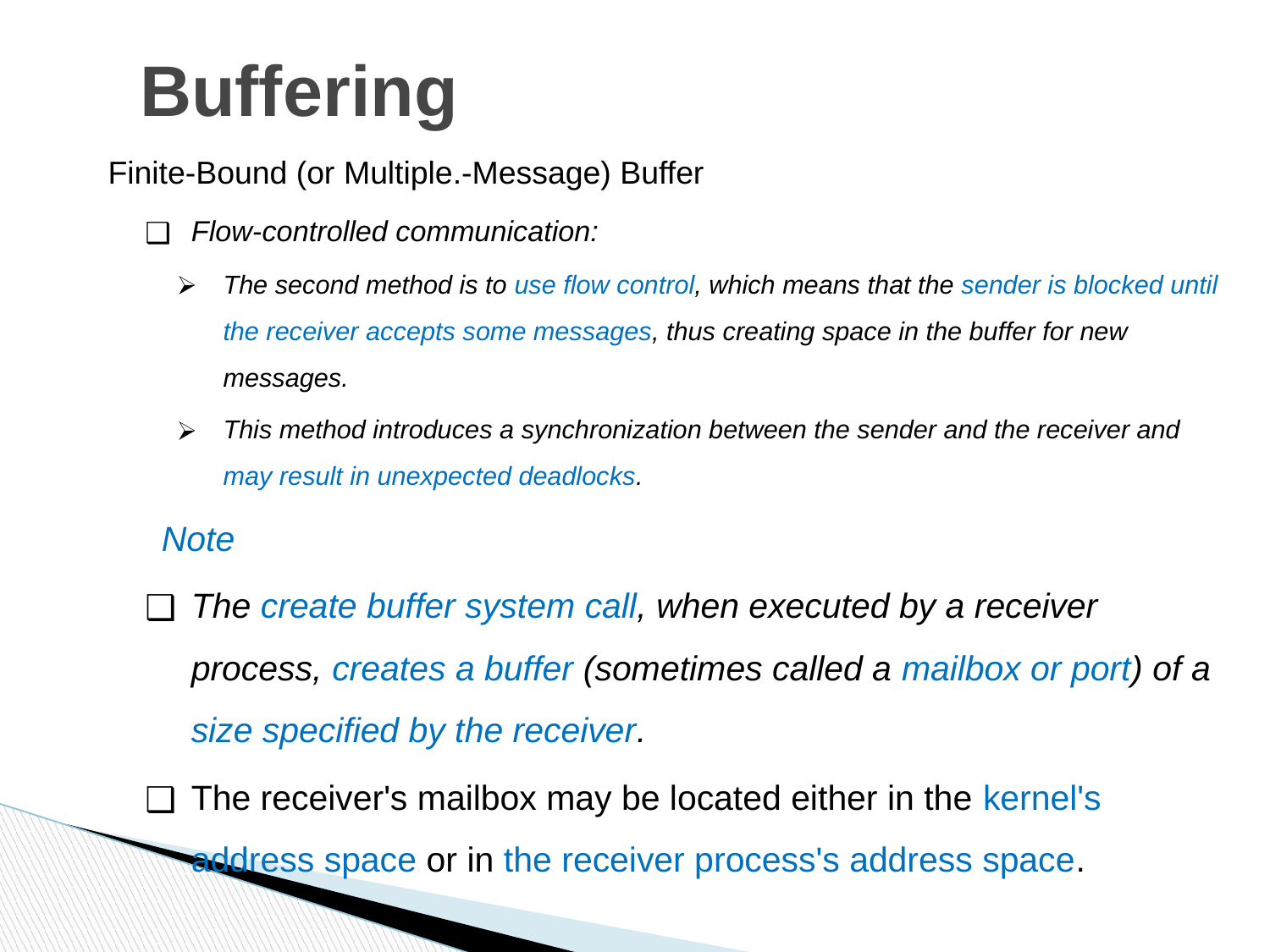

# Buffering
Finite-Bound (or Multiple.-Message) Buffer
Flow-controlled communication:
The second method is to use flow control, which means that the sender is blocked until the receiver accepts some messages, thus creating space in the buffer for new messages.
This method introduces a synchronization between the sender and the receiver and may result in unexpected deadlocks.
Note
The create buffer system call, when executed by a receiver process, creates a buffer (sometimes called a mailbox or port) of a size specified by the receiver.
The receiver's mailbox may be located either in the kernel's address space or in the receiver process's address space.